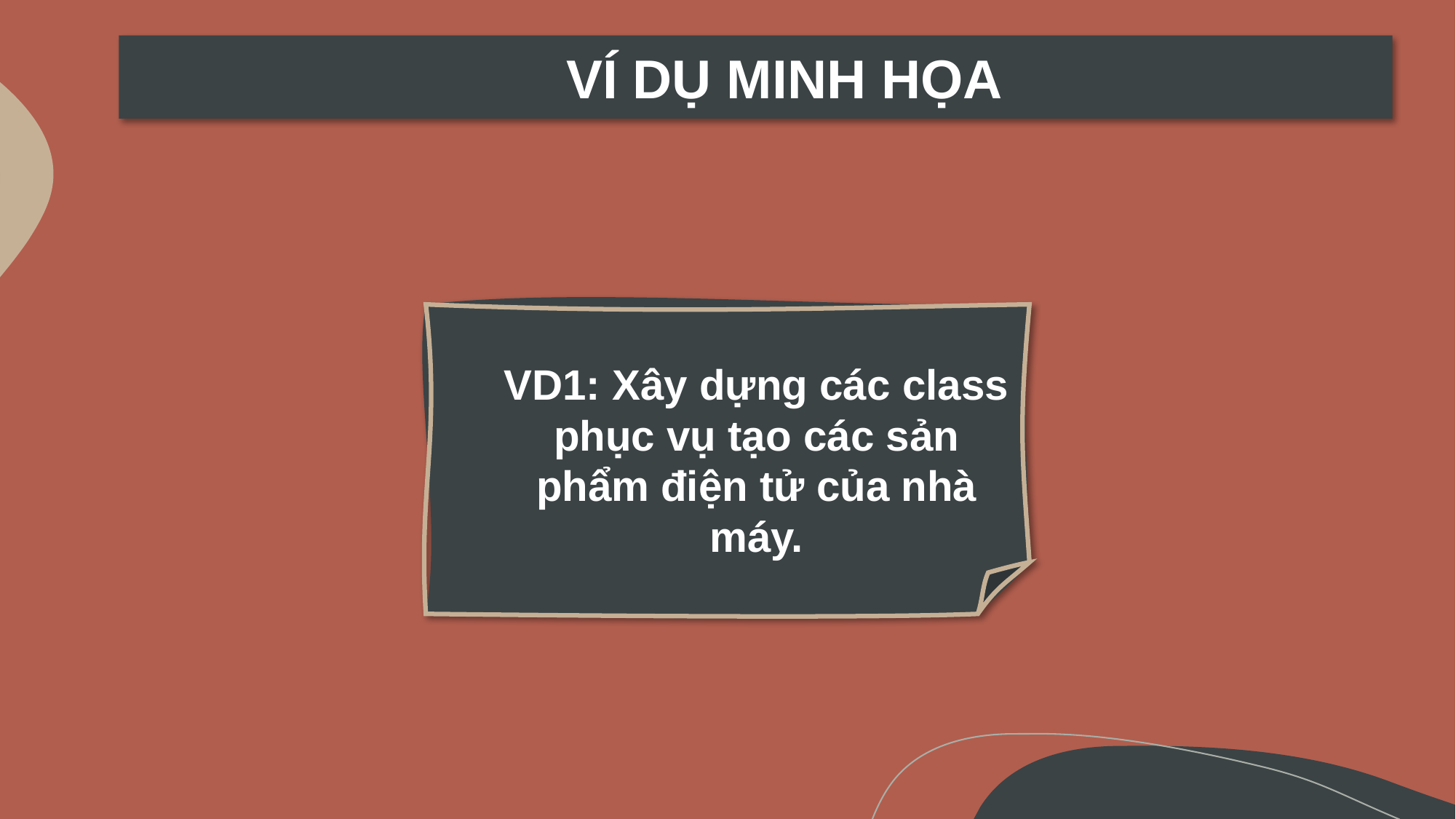

VÍ DỤ MINH HỌA

VD1: Xây dựng các class phục vụ tạo các sản phẩm điện tử của nhà máy.